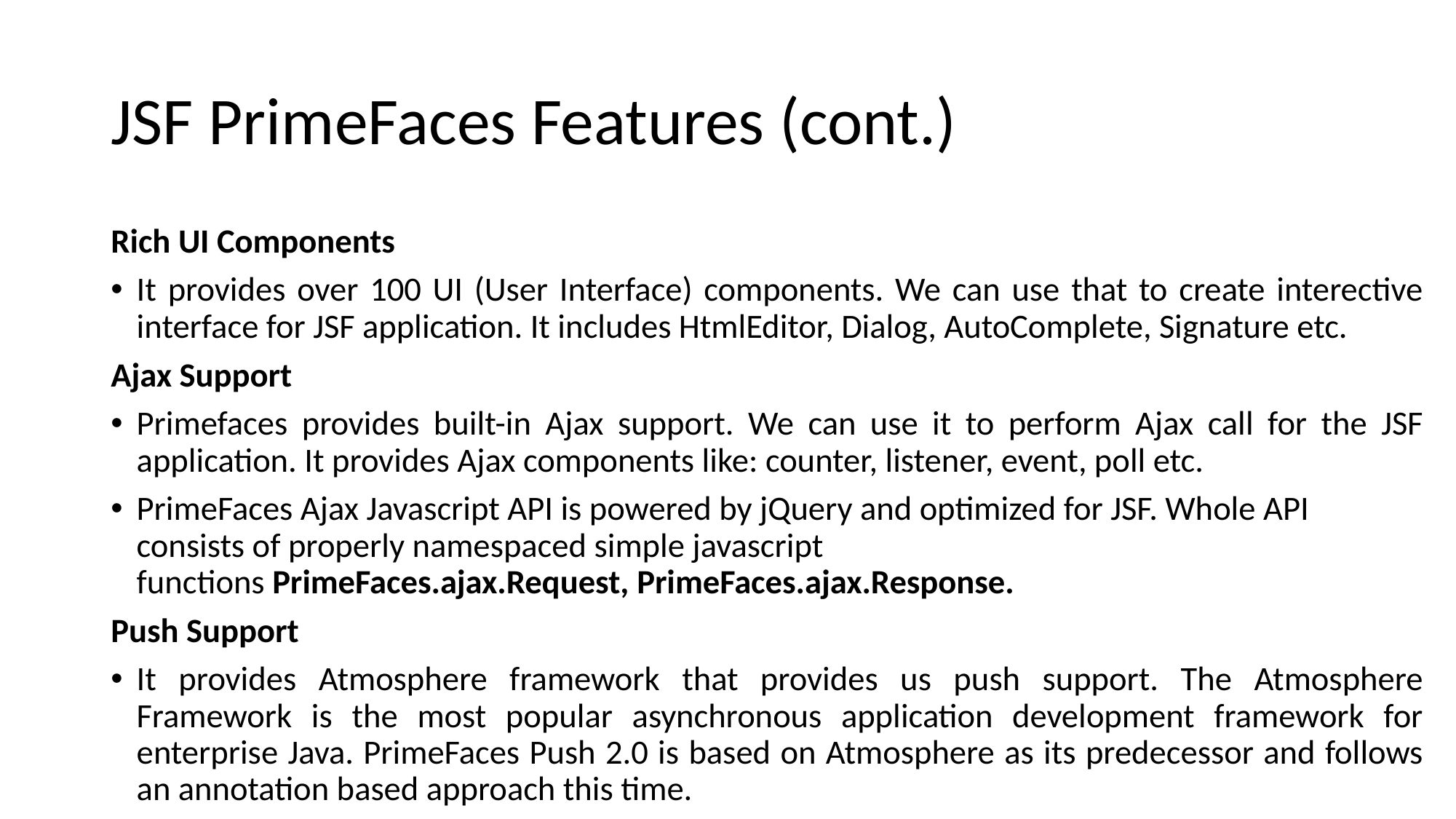

# JSF PrimeFaces Features (cont.)
Rich UI Components
It provides over 100 UI (User Interface) components. We can use that to create interective interface for JSF application. It includes HtmlEditor, Dialog, AutoComplete, Signature etc.
Ajax Support
Primefaces provides built-in Ajax support. We can use it to perform Ajax call for the JSF application. It provides Ajax components like: counter, listener, event, poll etc.
PrimeFaces Ajax Javascript API is powered by jQuery and optimized for JSF. Whole API consists of properly namespaced simple javascript functions PrimeFaces.ajax.Request, PrimeFaces.ajax.Response.
Push Support
It provides Atmosphere framework that provides us push support. The Atmosphere Framework is the most popular asynchronous application development framework for enterprise Java. PrimeFaces Push 2.0 is based on Atmosphere as its predecessor and follows an annotation based approach this time.